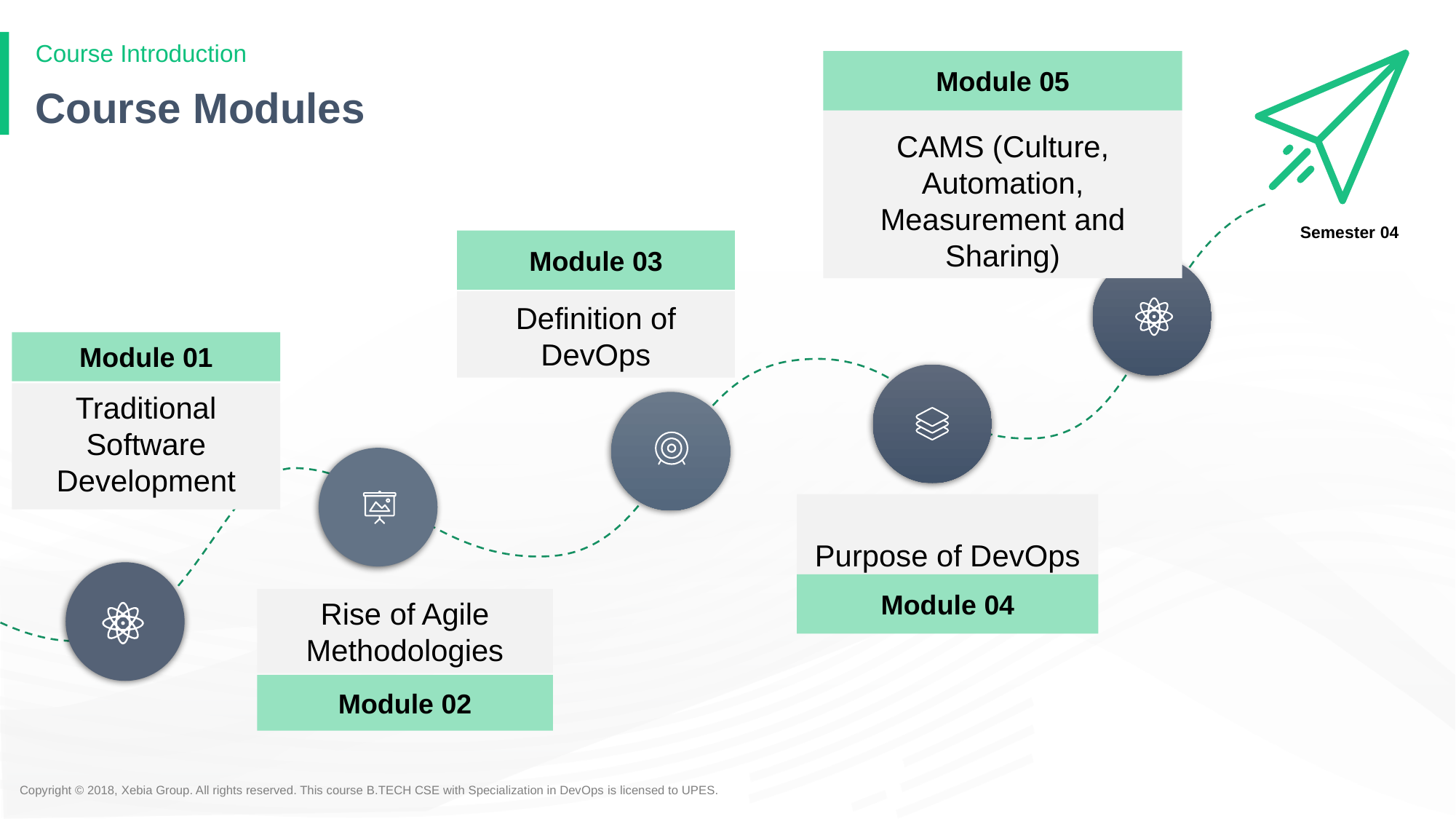

Course Introduction
Module 05
# Course Modules
CAMS (Culture, Automation, Measurement and Sharing)
Semester 04
Module 03
Definition of DevOps
Module 01
Traditional Software Development
Purpose of DevOps
Module 04
Rise of Agile Methodologies
Module 02